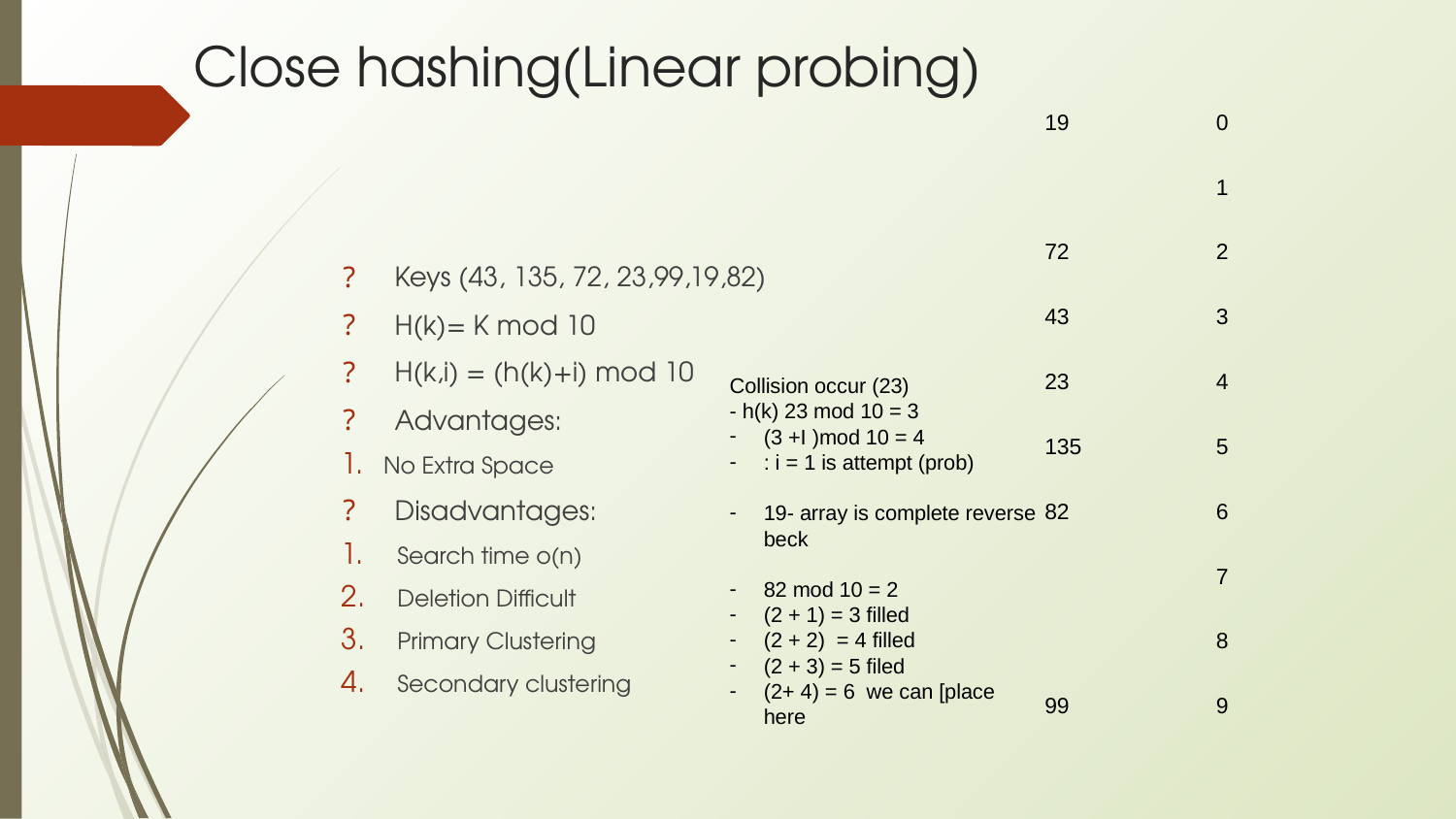

# Close hashing(Linear probing)
| 19 | 0 |
| --- | --- |
|  | 1 |
| 72 | 2 |
| 43 | 3 |
| 23 | 4 |
| 135 | 5 |
| 82 | 6 |
|  | 7 |
|  | 8 |
| 99 | 9 |
Keys (43, 135, 72, 23,99,19,82)
H(k)= K mod 10
H(k,i) = (h(k)+i) mod 10
Advantages:
No Extra Space
Disadvantages:
Search time o(n)
Deletion Difficult
Primary Clustering
Secondary clustering

Collision occur (23)
- h(k) 23 mod 10 = 3
(3 +I )mod 10 = 4
: i = 1 is attempt (prob)

19- array is complete reverse beck

82 mod 10 = 2
(2 + 1) = 3 filled
(2 + 2)  = 4 filled
(2 + 3) = 5 filed
(2+ 4) = 6  we can [place here